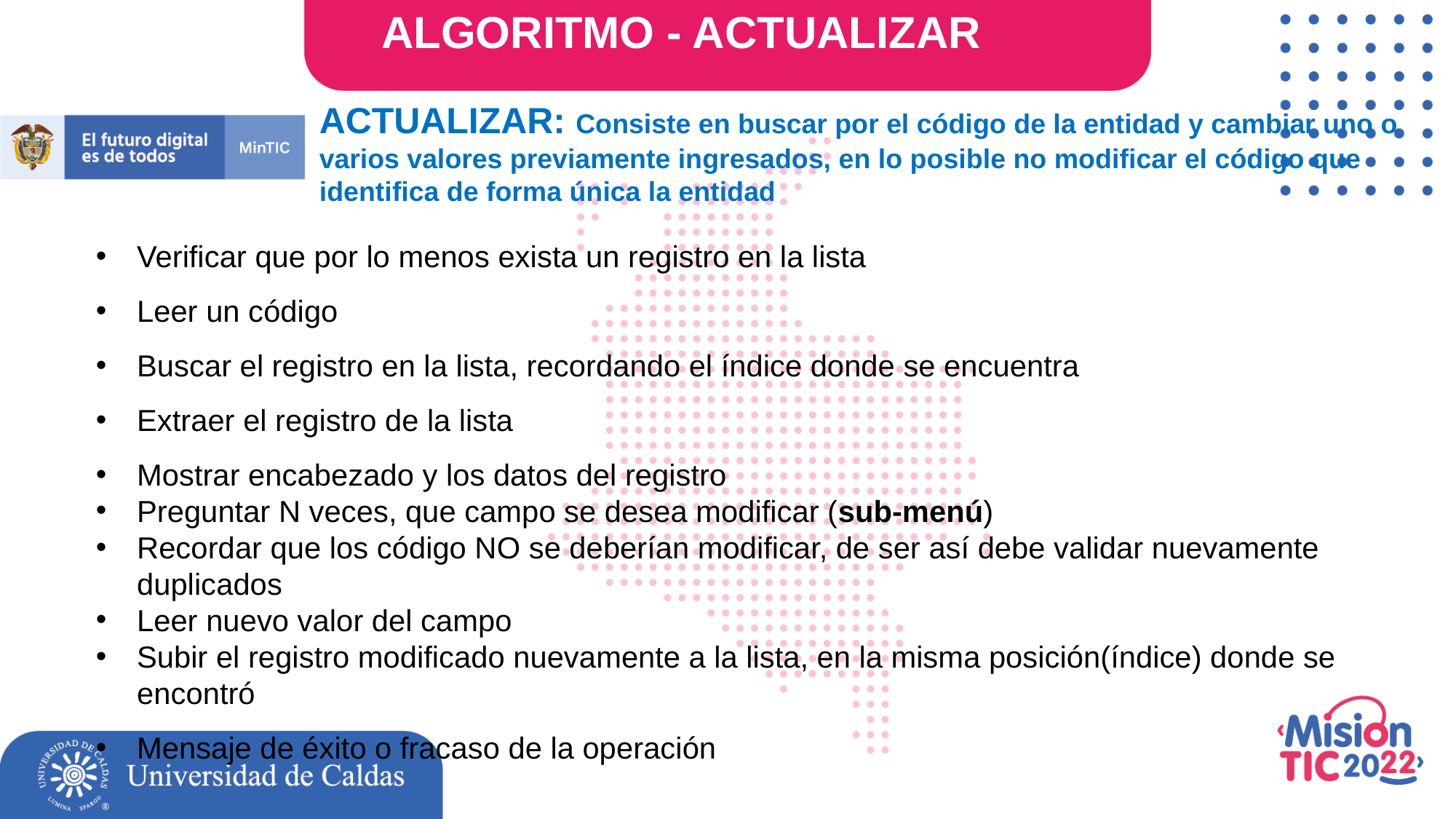

ALGORITMO - ACTUALIZAR
ACTUALIZAR: Consiste en buscar por el código de la entidad y cambiar uno o varios valores previamente ingresados, en lo posible no modificar el código que identifica de forma única la entidad
Verificar que por lo menos exista un registro en la lista
Leer un código
Buscar el registro en la lista, recordando el índice donde se encuentra
Extraer el registro de la lista
Mostrar encabezado y los datos del registro
Preguntar N veces, que campo se desea modificar (sub-menú)
Recordar que los código NO se deberían modificar, de ser así debe validar nuevamente duplicados
Leer nuevo valor del campo
Subir el registro modificado nuevamente a la lista, en la misma posición(índice) donde se encontró
Mensaje de éxito o fracaso de la operación